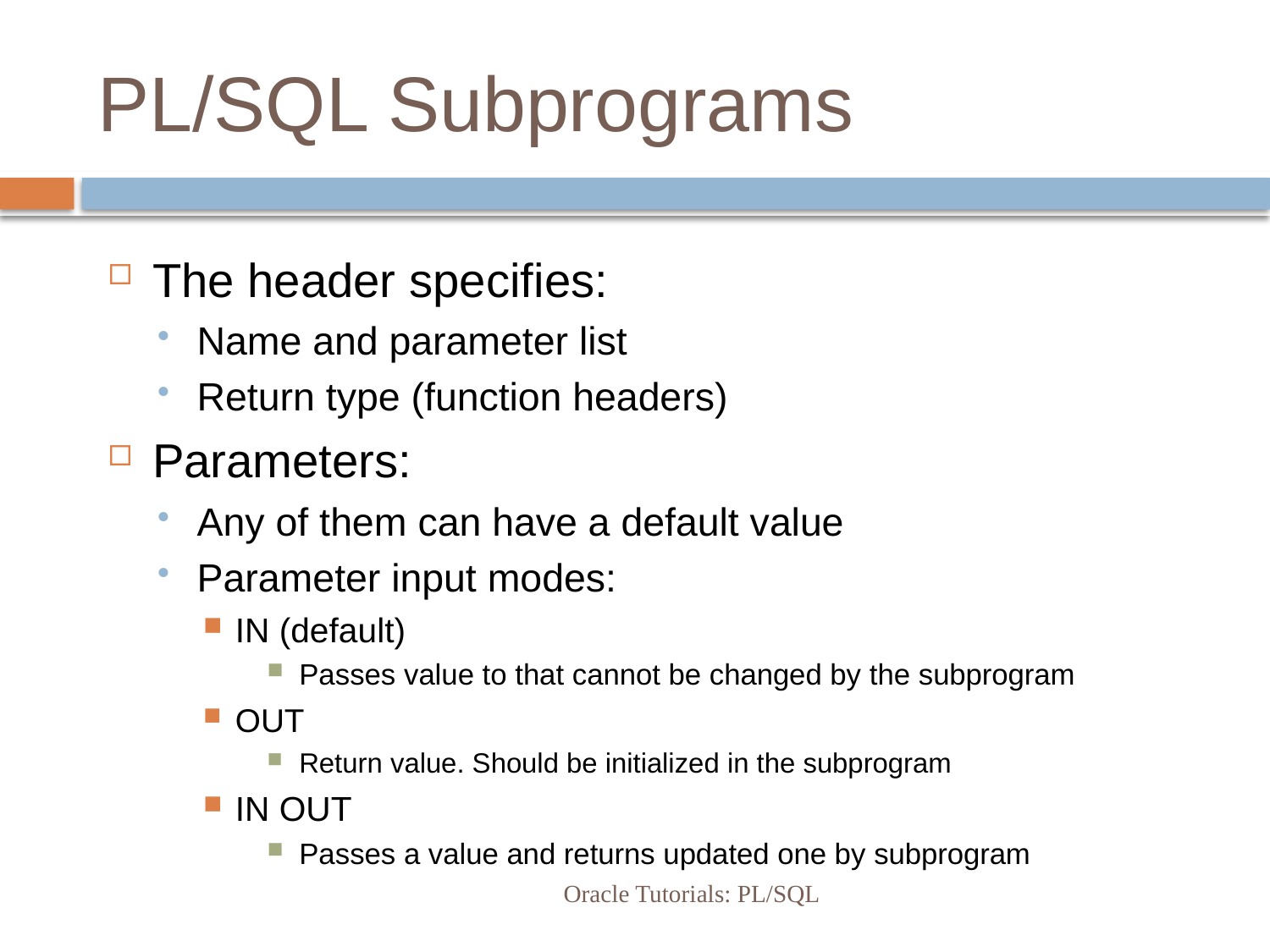

# PL/SQL Subprograms
The header specifies:
Name and parameter list
Return type (function headers)
Parameters:
Any of them can have a default value
Parameter input modes:
IN (default)
Passes value to that cannot be changed by the subprogram
OUT
Return value. Should be initialized in the subprogram
IN OUT
Passes a value and returns updated one by subprogram
Oracle Tutorials: PL/SQL